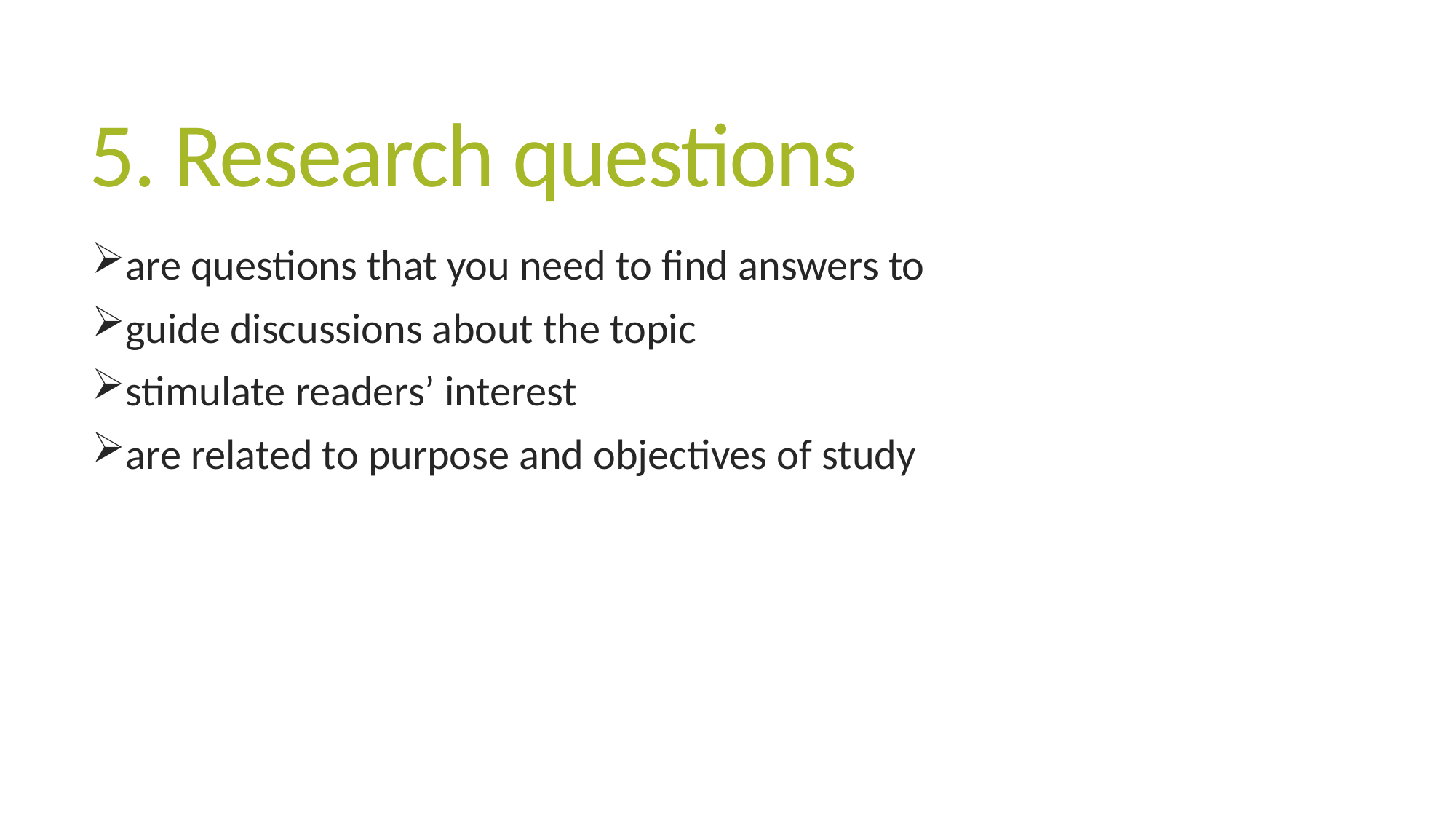

# 5. Research questions
are questions that you need to find answers to
guide discussions about the topic
stimulate readers’ interest
are related to purpose and objectives of study